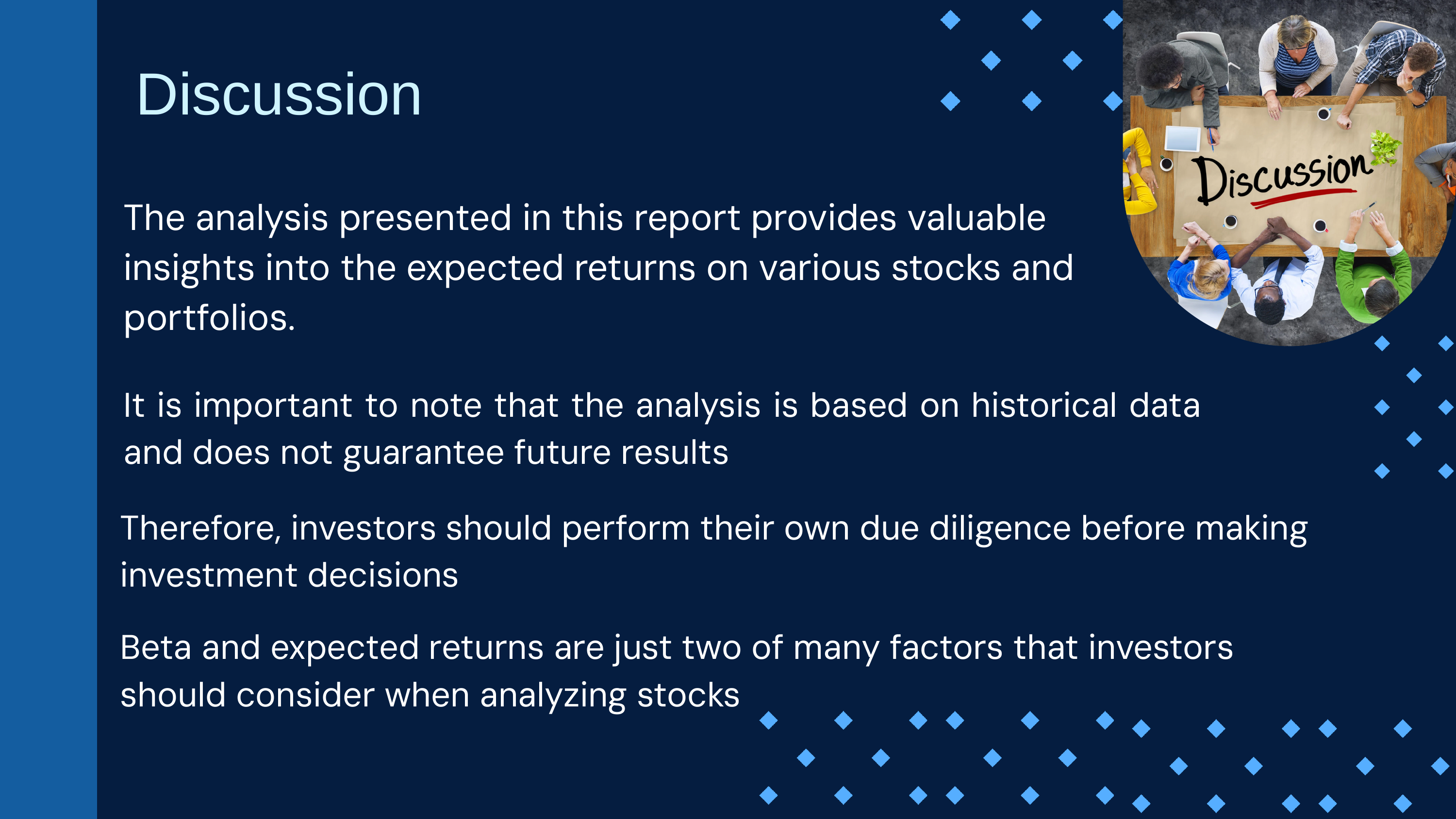

Discussion
The analysis presented in this report provides valuable
insights into the expected returns on various stocks and
portfolios.

It is important to note that the analysis is based on historical data and does not guarantee future results
Therefore, investors should perform their own due diligence before making investment decisions
Beta and expected returns are just two of many factors that investors should consider when analyzing stocks